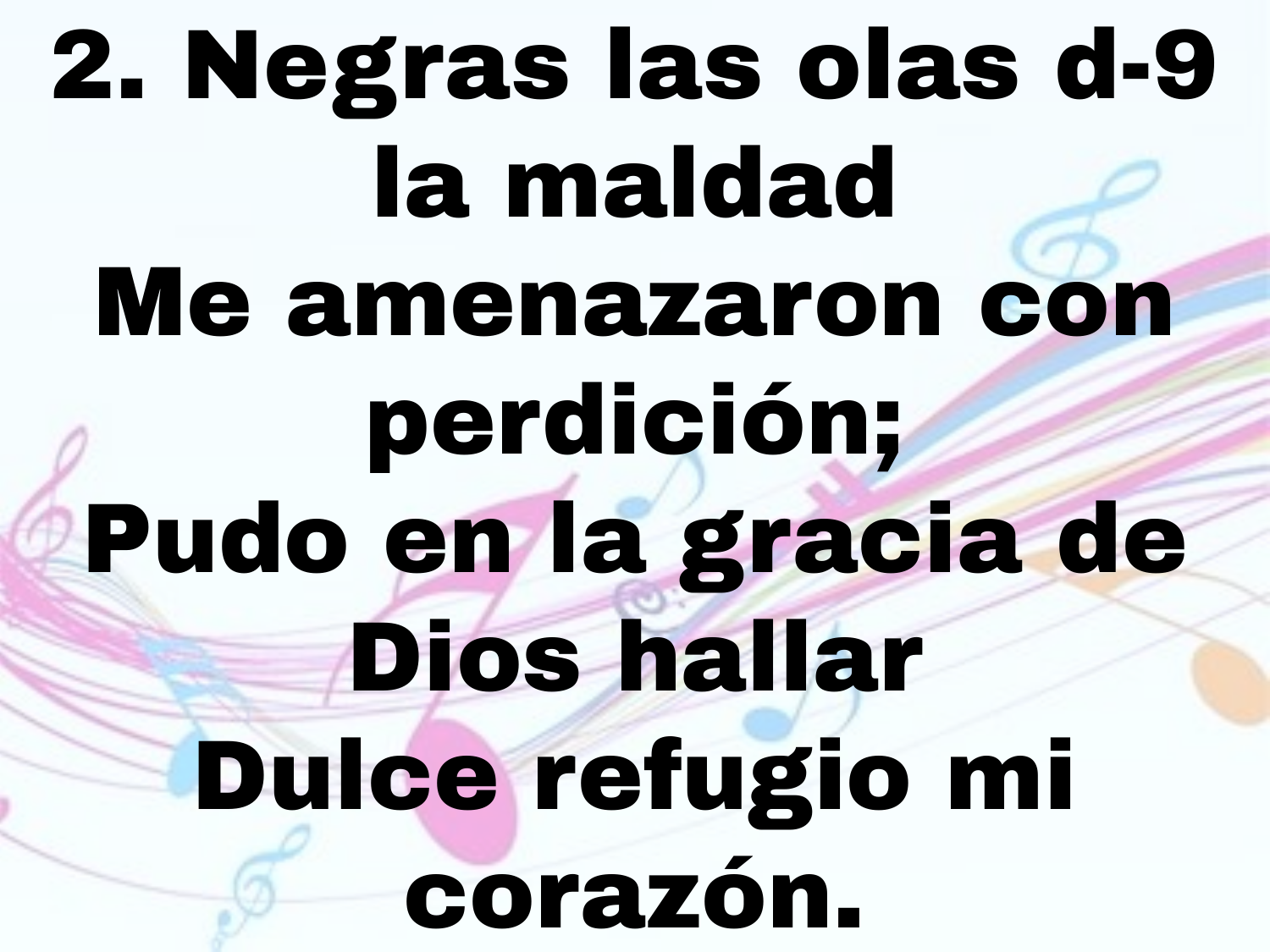

2. Negras las olas d-9 la maldad
Me amenazaron con perdición;
Pudo en la gracia de Dios hallar
Dulce refugio mi corazón.